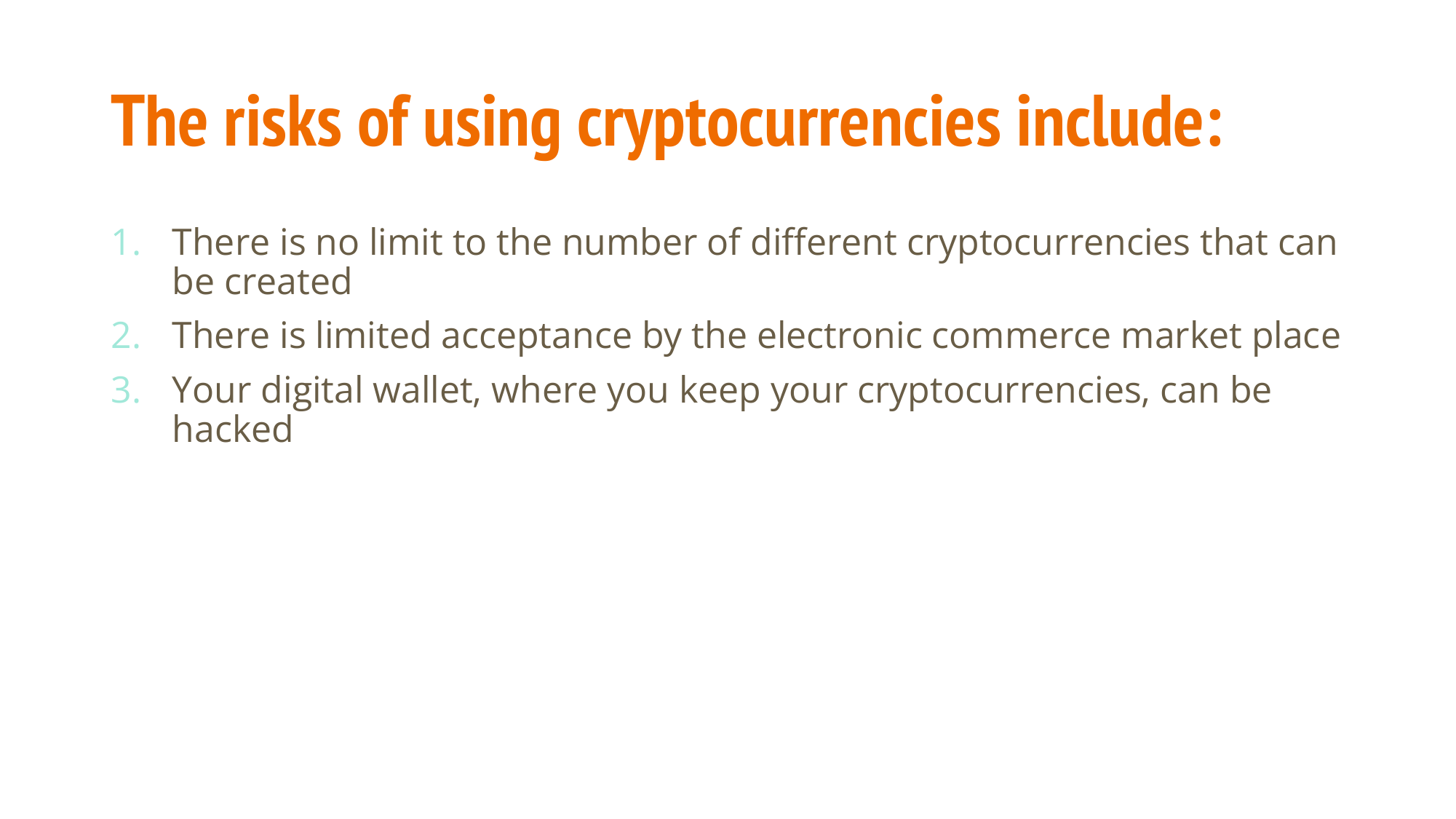

# The risks of using cryptocurrencies include:
There is no limit to the number of different cryptocurrencies that can be created
There is limited acceptance by the electronic commerce market place
Your digital wallet, where you keep your cryptocurrencies, can be hacked